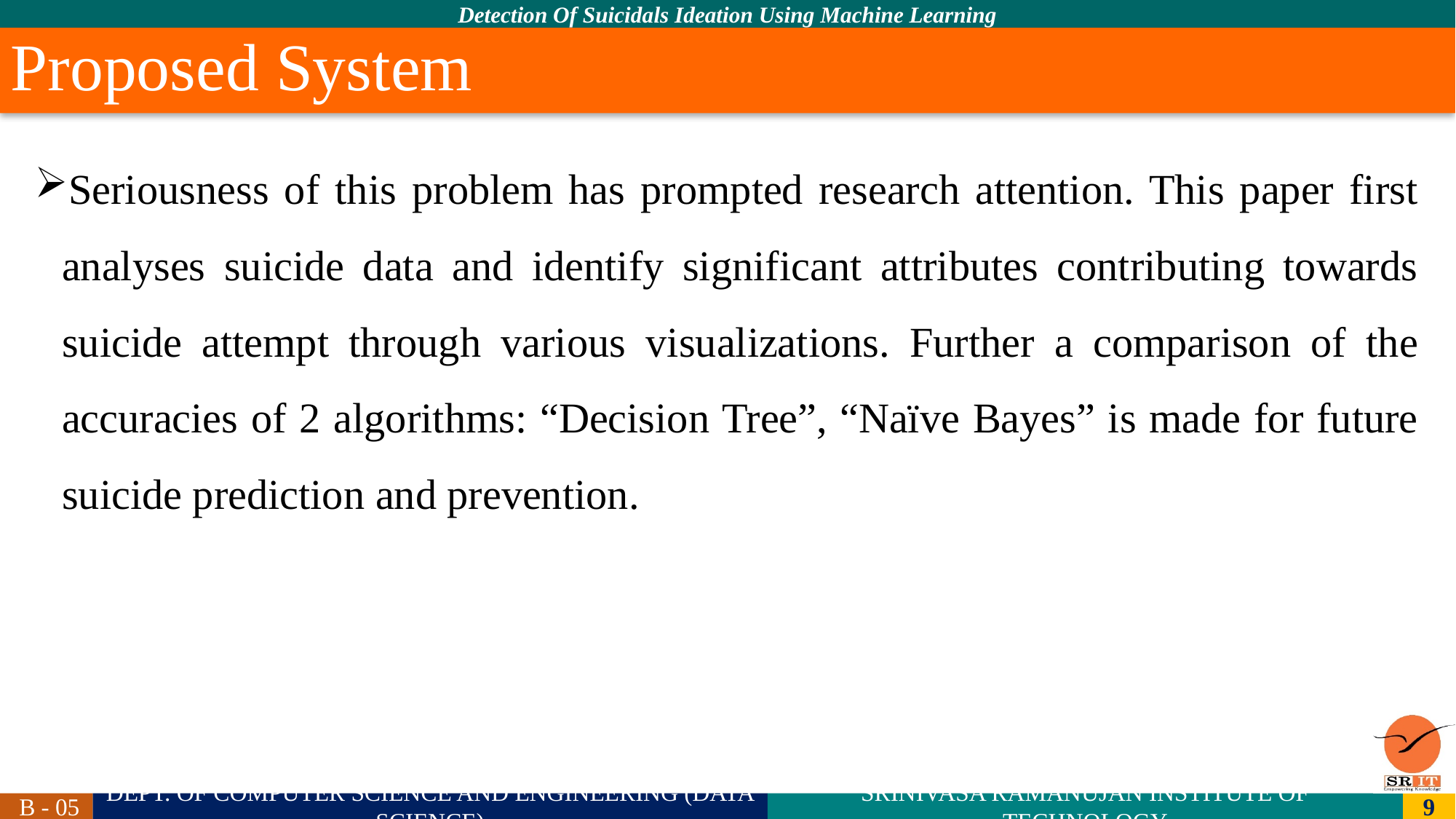

# Proposed System
Seriousness of this problem has prompted research attention. This paper first analyses suicide data and identify significant attributes contributing towards suicide attempt through various visualizations. Further a comparison of the accuracies of 2 algorithms: “Decision Tree”, “Naïve Bayes” is made for future suicide prediction and prevention.